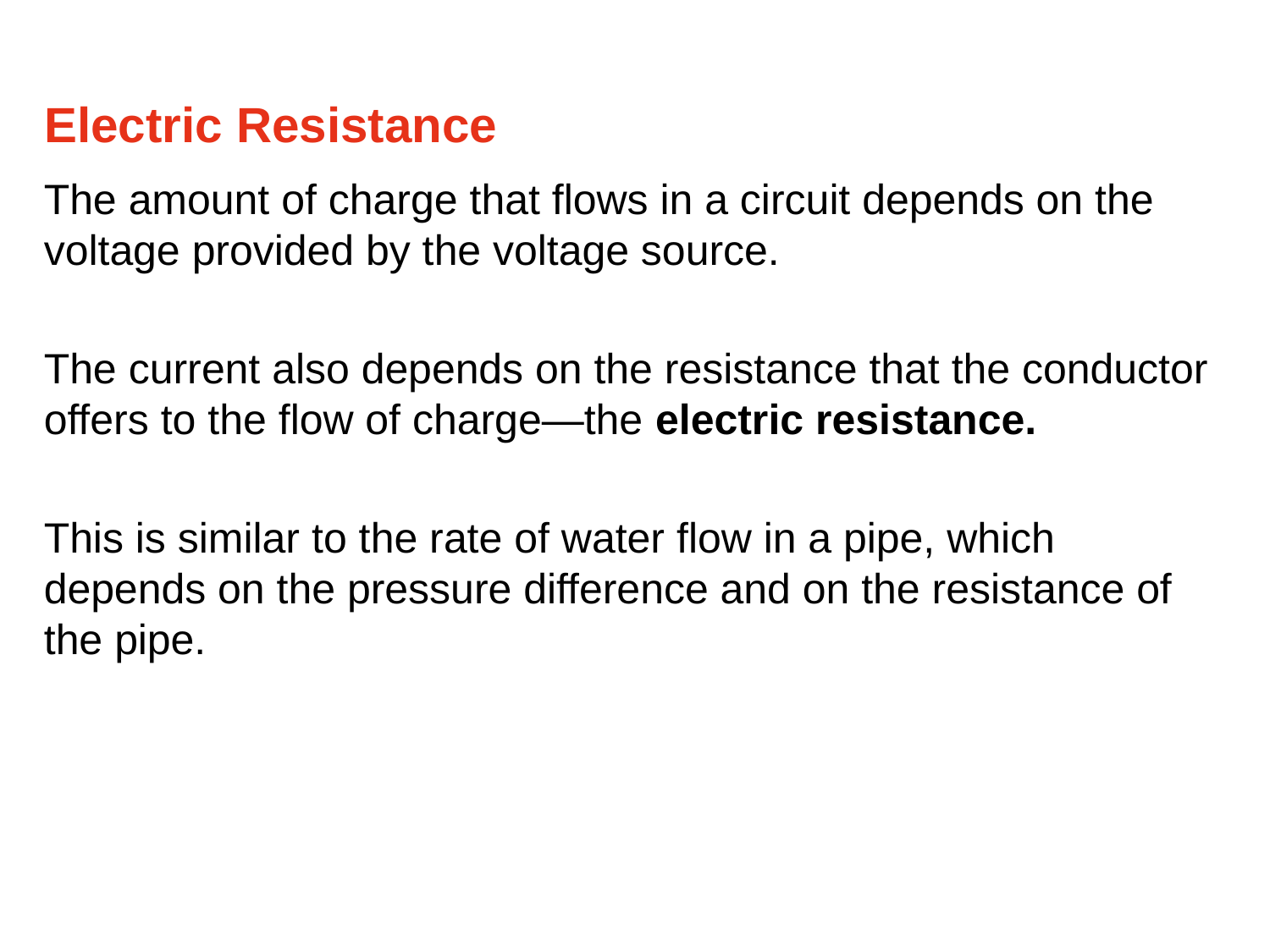

Electric Resistance
The amount of charge that flows in a circuit depends on the voltage provided by the voltage source.

The current also depends on the resistance that the conductor offers to the flow of charge—the electric resistance.

This is similar to the rate of water flow in a pipe, which depends on the pressure difference and on the resistance of the pipe.